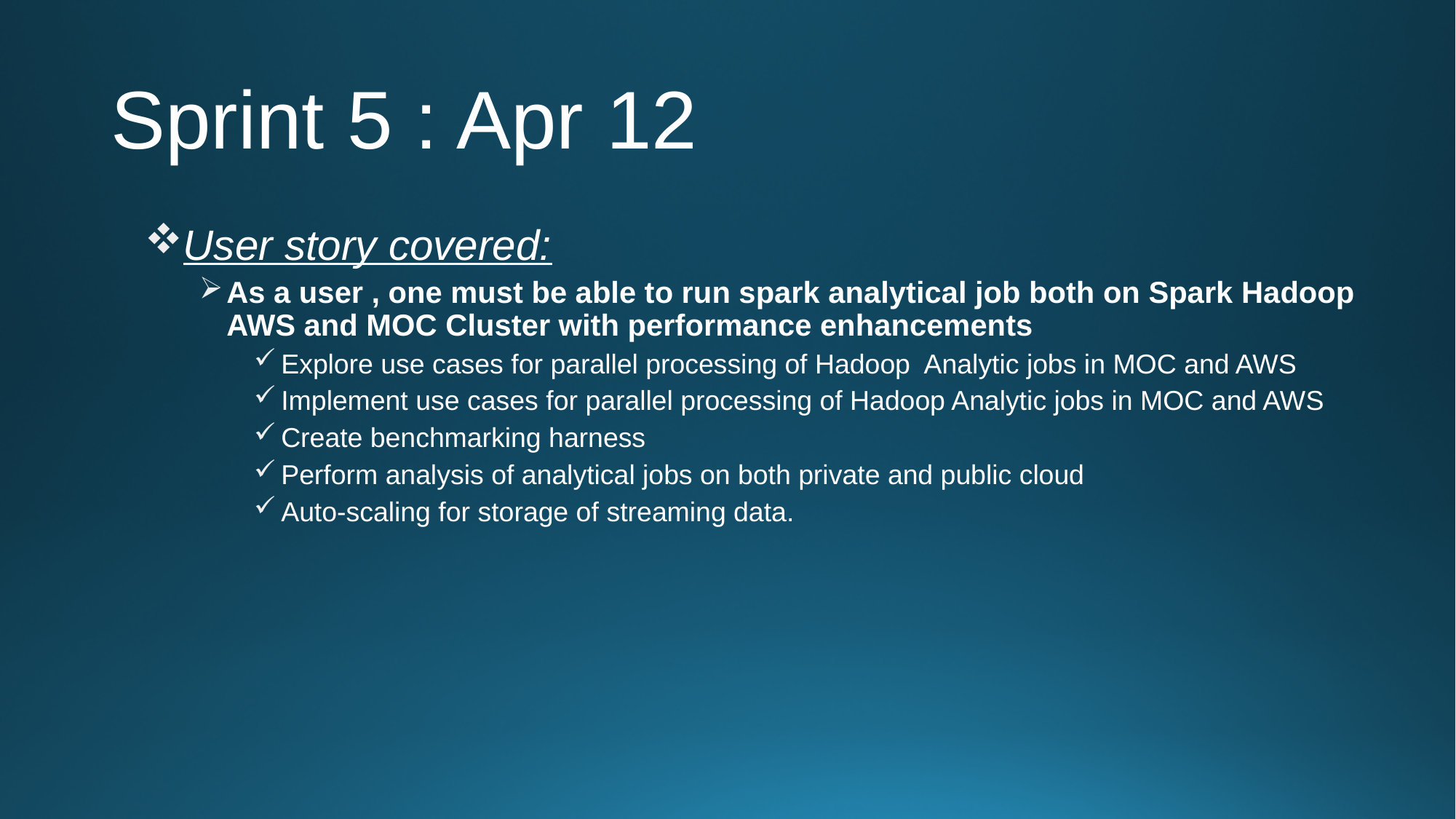

# Sprint 5 : Apr 12
User story covered:
As a user , one must be able to run spark analytical job both on Spark Hadoop AWS and MOC Cluster with performance enhancements
Explore use cases for parallel processing of Hadoop  Analytic jobs in MOC and AWS
Implement use cases for parallel processing of Hadoop Analytic jobs in MOC and AWS
Create benchmarking harness
Perform analysis of analytical jobs on both private and public cloud
Auto-scaling for storage of streaming data.